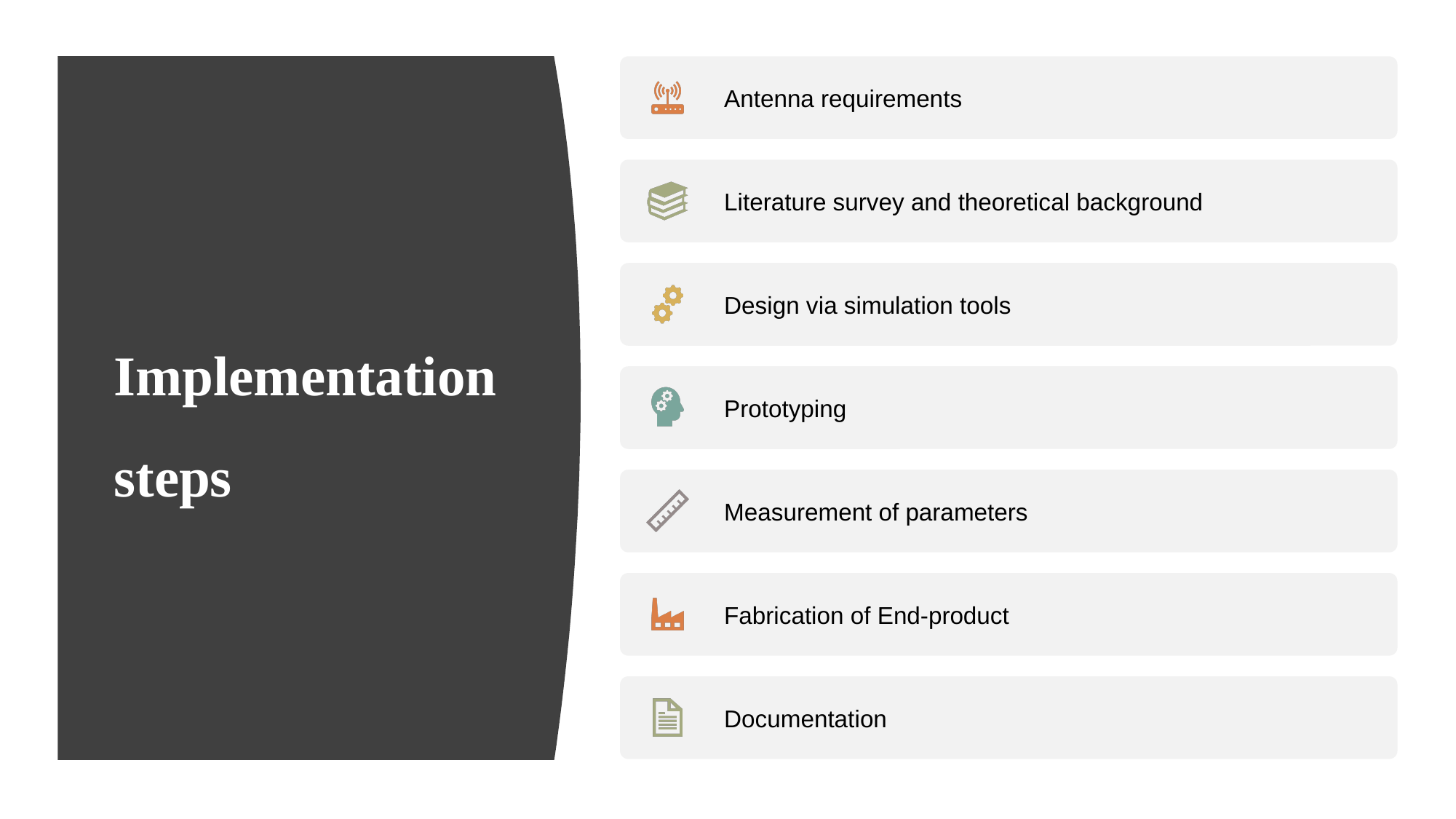

Antenna requirements
Literature survey and theoretical background
Design via simulation tools
Prototyping
Measurement of parameters
Fabrication of End-product
Documentation

# Implementation steps